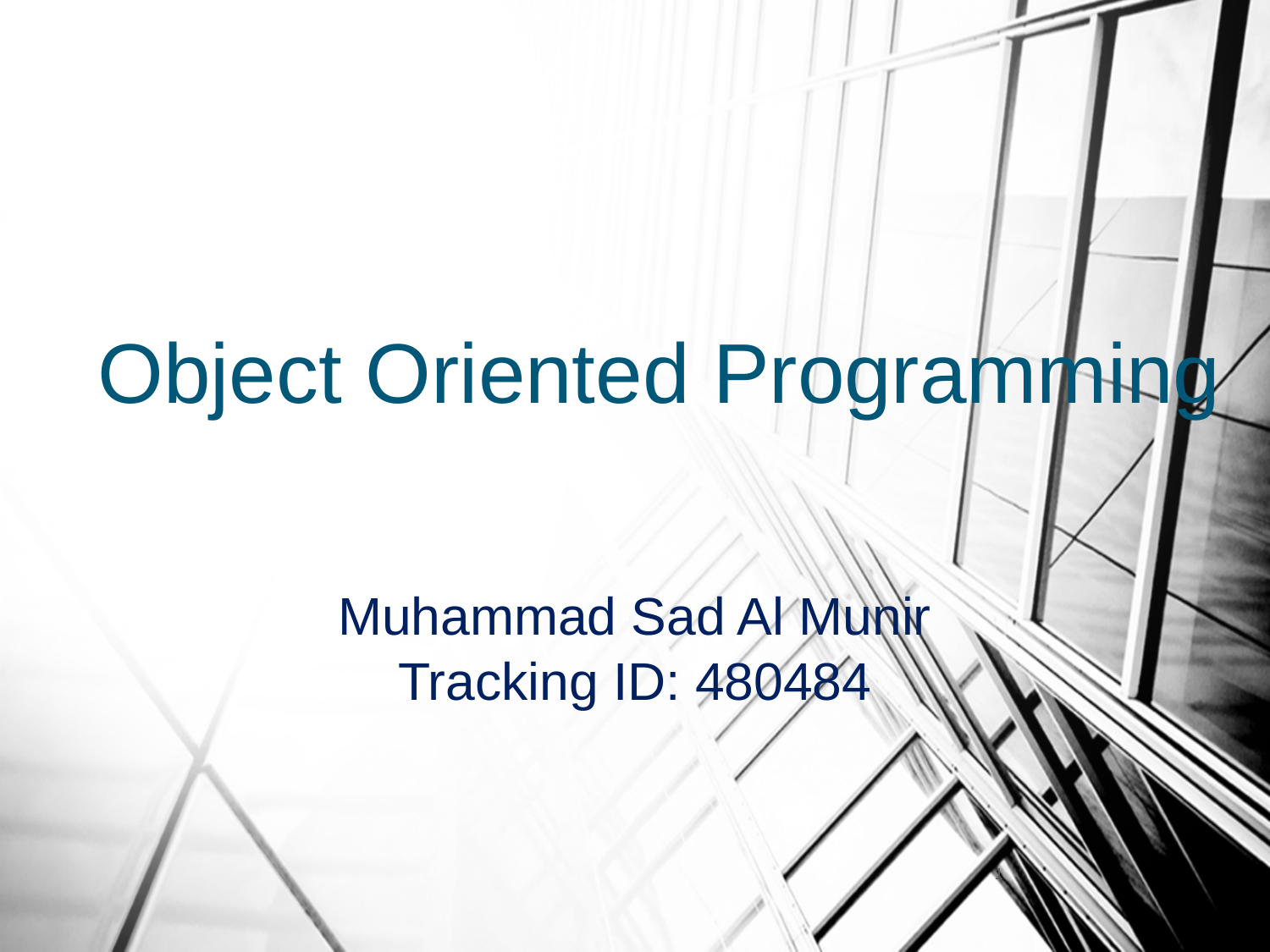

# Object Oriented Programming
Muhammad Sad Al Munir
Tracking ID: 480484
1